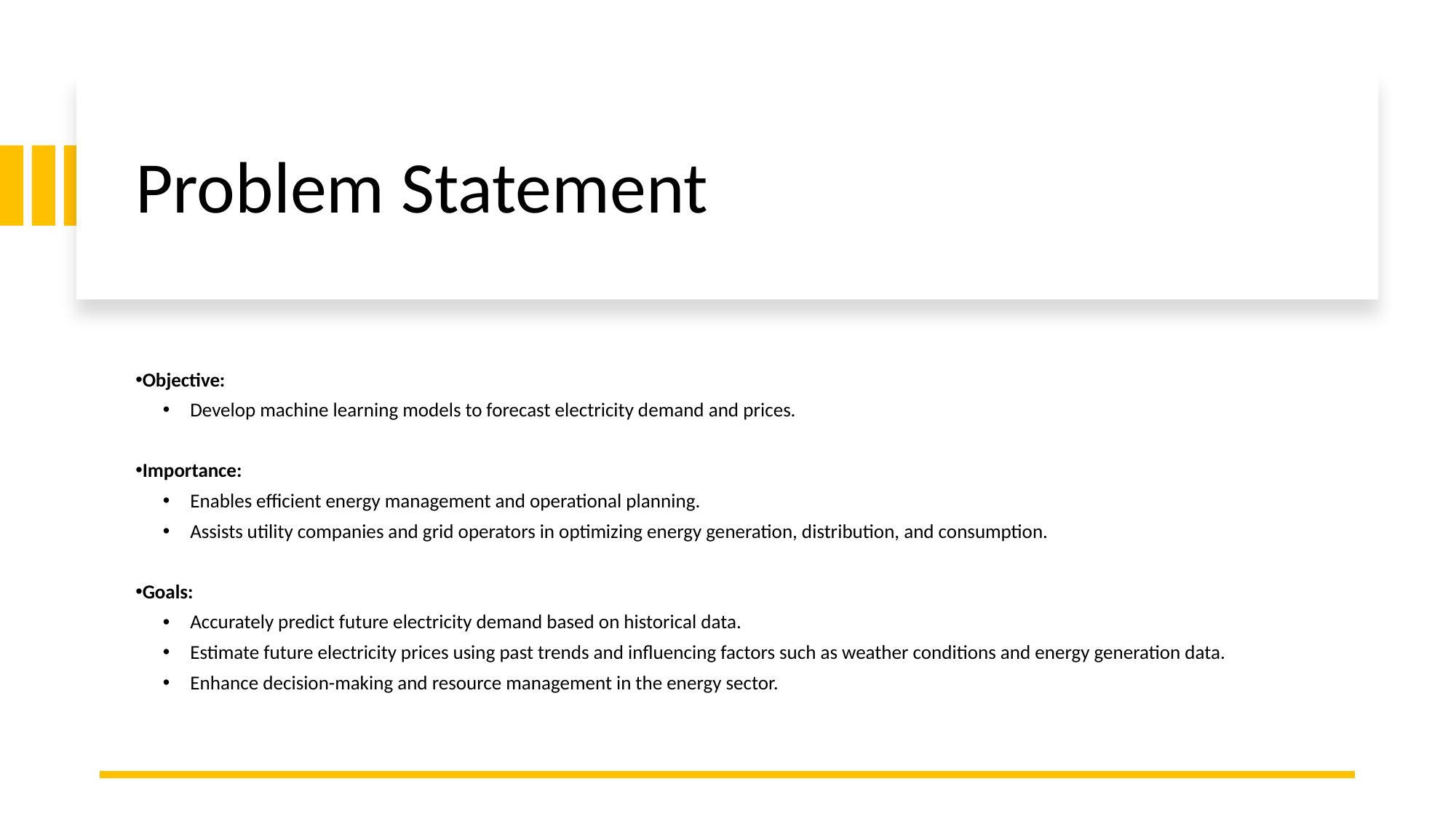

Problem Statement

Objective:
Develop machine learning models to forecast electricity demand and prices.

Importance:
Enables efficient energy management and operational planning.
Assists utility companies and grid operators in optimizing energy generation, distribution, and consumption.

Goals:
Accurately predict future electricity demand based on historical data.
Estimate future electricity prices using past trends and influencing factors such as weather conditions and energy generation data.
Enhance decision-making and resource management in the energy sector.